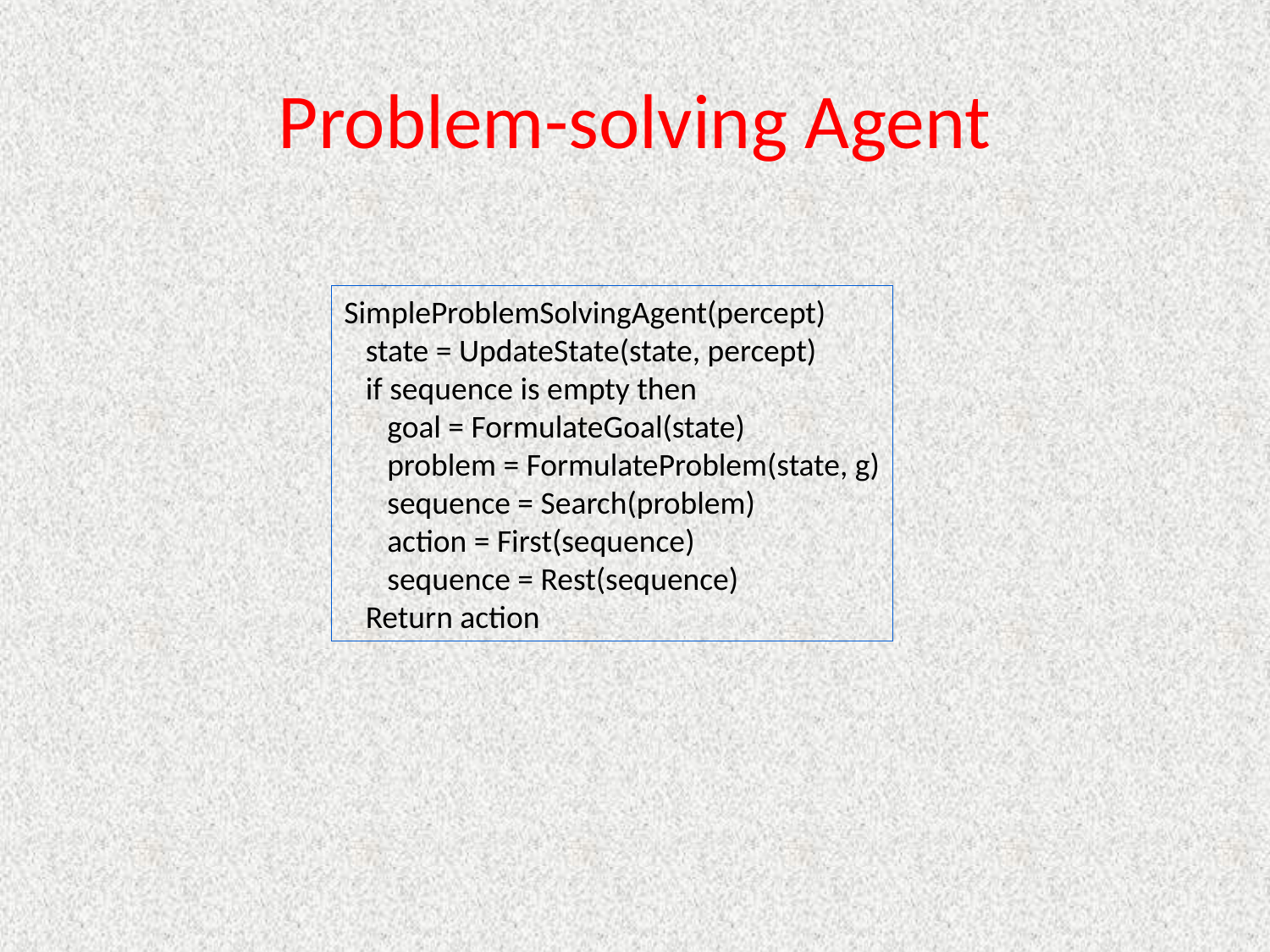

# Problem-solving Agent
SimpleProblemSolvingAgent(percept)
   state = UpdateState(state, percept)
   if sequence is empty then
      goal = FormulateGoal(state)
      problem = FormulateProblem(state, g)
      sequence = Search(problem)
      action = First(sequence)
      sequence = Rest(sequence)
   Return action